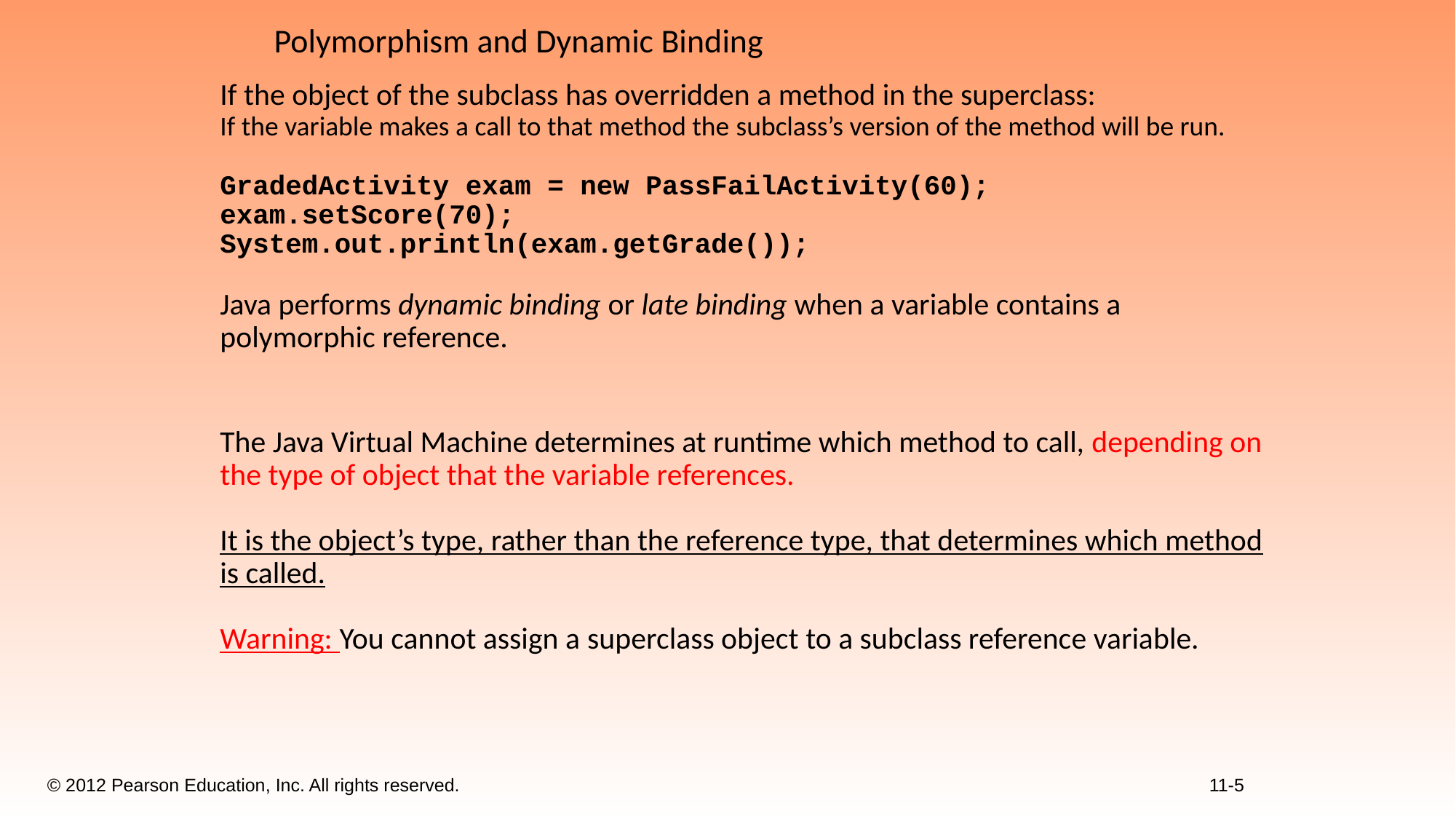

Polymorphism and Dynamic Binding
If the object of the subclass has overridden a method in the superclass:
If the variable makes a call to that method the subclass’s version of the method will be run.
GradedActivity exam = new PassFailActivity(60);
exam.setScore(70);
System.out.println(exam.getGrade());
Java performs dynamic binding or late binding when a variable contains a polymorphic reference.
The Java Virtual Machine determines at runtime which method to call, depending on the type of object that the variable references.

It is the object’s type, rather than the reference type, that determines which method is called.

Warning: You cannot assign a superclass object to a subclass reference variable.

11-5